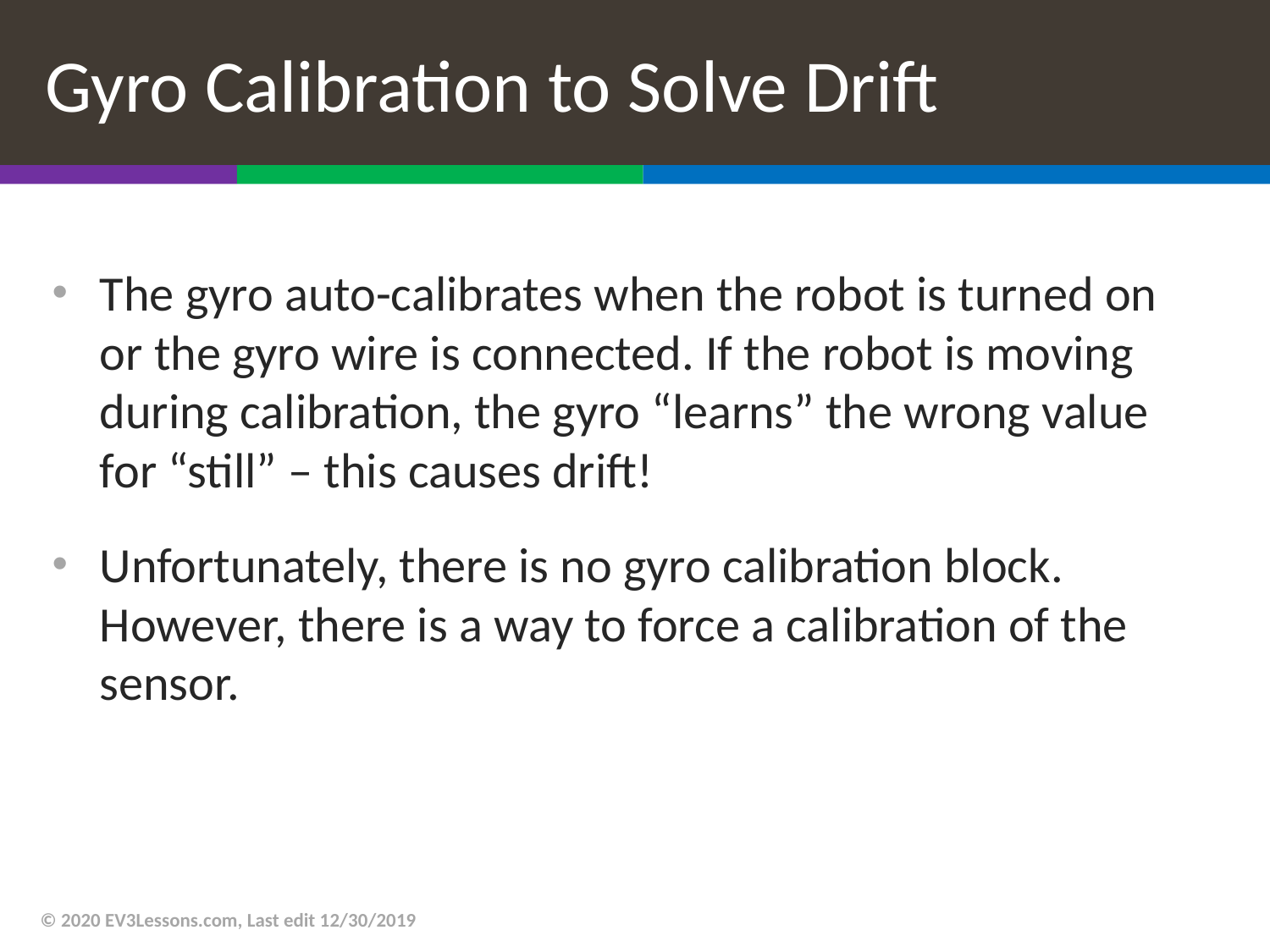

# Gyro Calibration to Solve Drift
The gyro auto-calibrates when the robot is turned on or the gyro wire is connected. If the robot is moving during calibration, the gyro “learns” the wrong value for “still” – this causes drift!
Unfortunately, there is no gyro calibration block. However, there is a way to force a calibration of the sensor.
© 2020 EV3Lessons.com, Last edit 12/30/2019